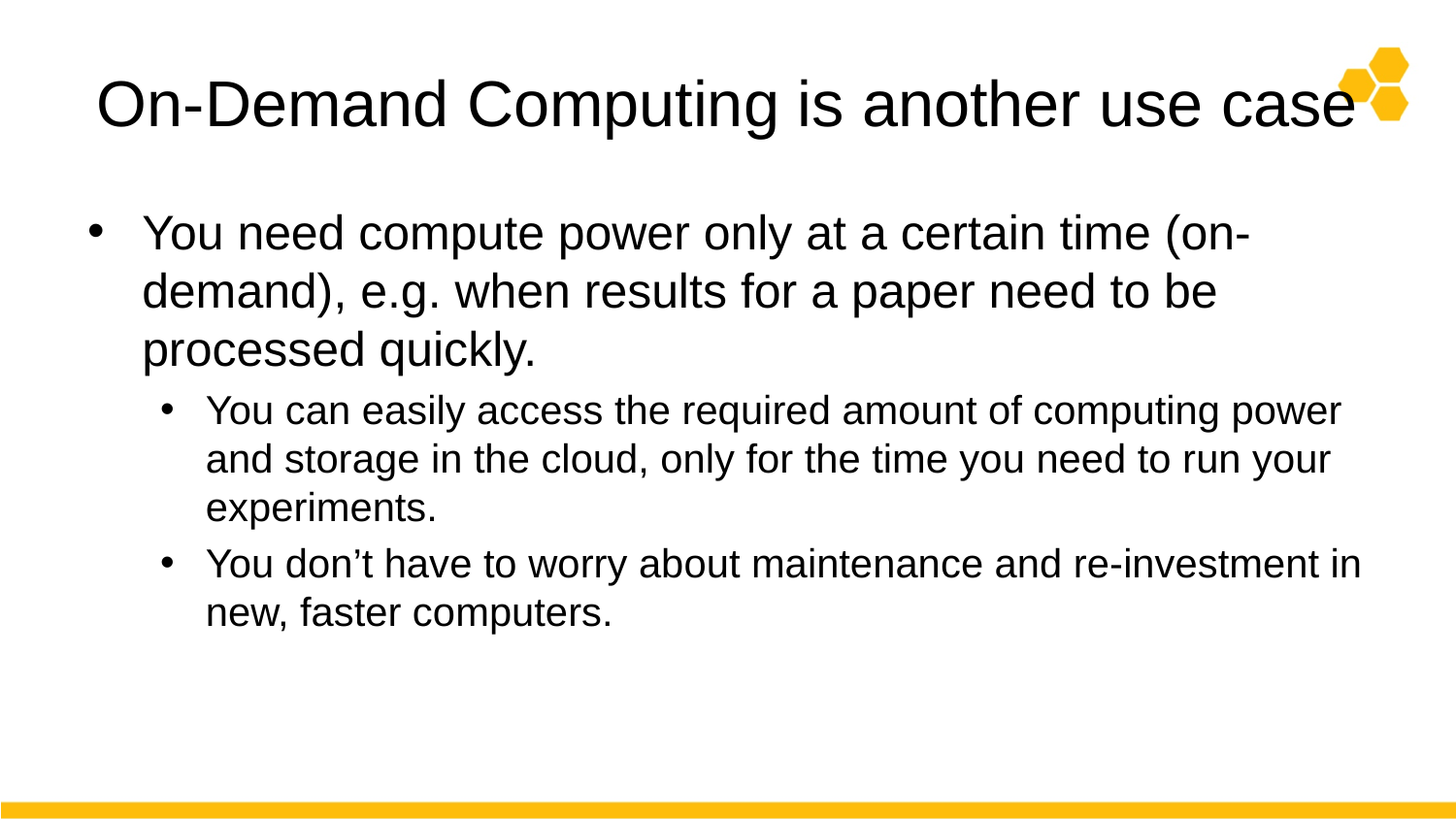

# On-Demand Computing is another use case
You need compute power only at a certain time (on-demand), e.g. when results for a paper need to be processed quickly.
You can easily access the required amount of computing power and storage in the cloud, only for the time you need to run your experiments.
You don’t have to worry about maintenance and re-investment in new, faster computers.